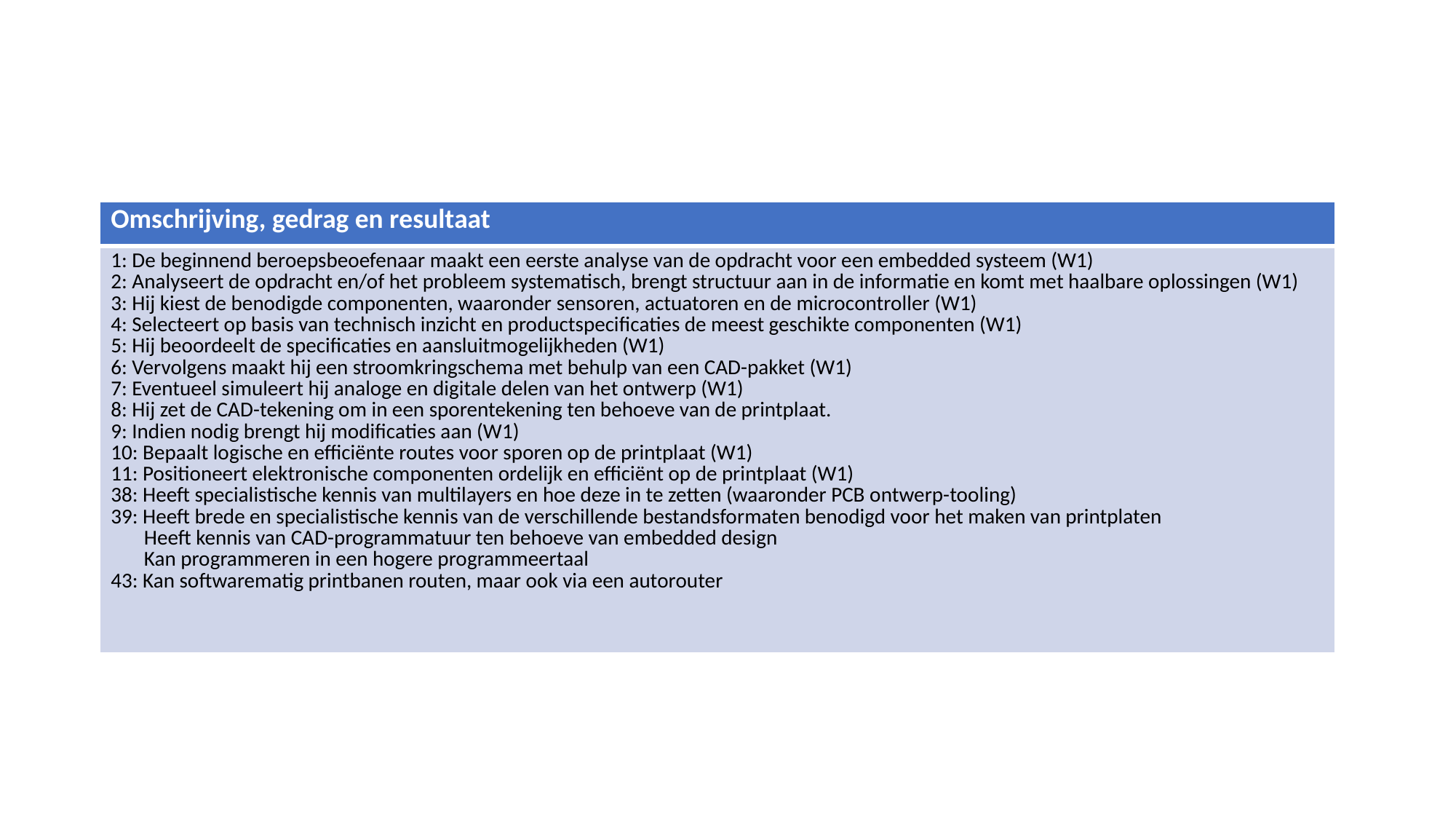

#
| Omschrijving, gedrag en resultaat |
| --- |
| 1: De beginnend beroepsbeoefenaar maakt een eerste analyse van de opdracht voor een embedded systeem (W1) 2: Analyseert de opdracht en/of het probleem systematisch, brengt structuur aan in de informatie en komt met haalbare oplossingen (W1) 3: Hij kiest de benodigde componenten, waaronder sensoren, actuatoren en de microcontroller (W1) 4: Selecteert op basis van technisch inzicht en productspecificaties de meest geschikte componenten (W1) 5: Hij beoordeelt de specificaties en aansluitmogelijkheden (W1) 6: Vervolgens maakt hij een stroomkringschema met behulp van een CAD-pakket (W1) 7: Eventueel simuleert hij analoge en digitale delen van het ontwerp (W1) 8: Hij zet de CAD-tekening om in een sporentekening ten behoeve van de printplaat. 9: Indien nodig brengt hij modificaties aan (W1) 10: Bepaalt logische en efficiënte routes voor sporen op de printplaat (W1) 11: Positioneert elektronische componenten ordelijk en efficiënt op de printplaat (W1) 38: Heeft specialistische kennis van multilayers en hoe deze in te zetten (waaronder PCB ontwerp-tooling) 39: Heeft brede en specialistische kennis van de verschillende bestandsformaten benodigd voor het maken van printplaten Heeft kennis van CAD-programmatuur ten behoeve van embedded design Kan programmeren in een hogere programmeertaal 43: Kan softwarematig printbanen routen, maar ook via een autorouter |